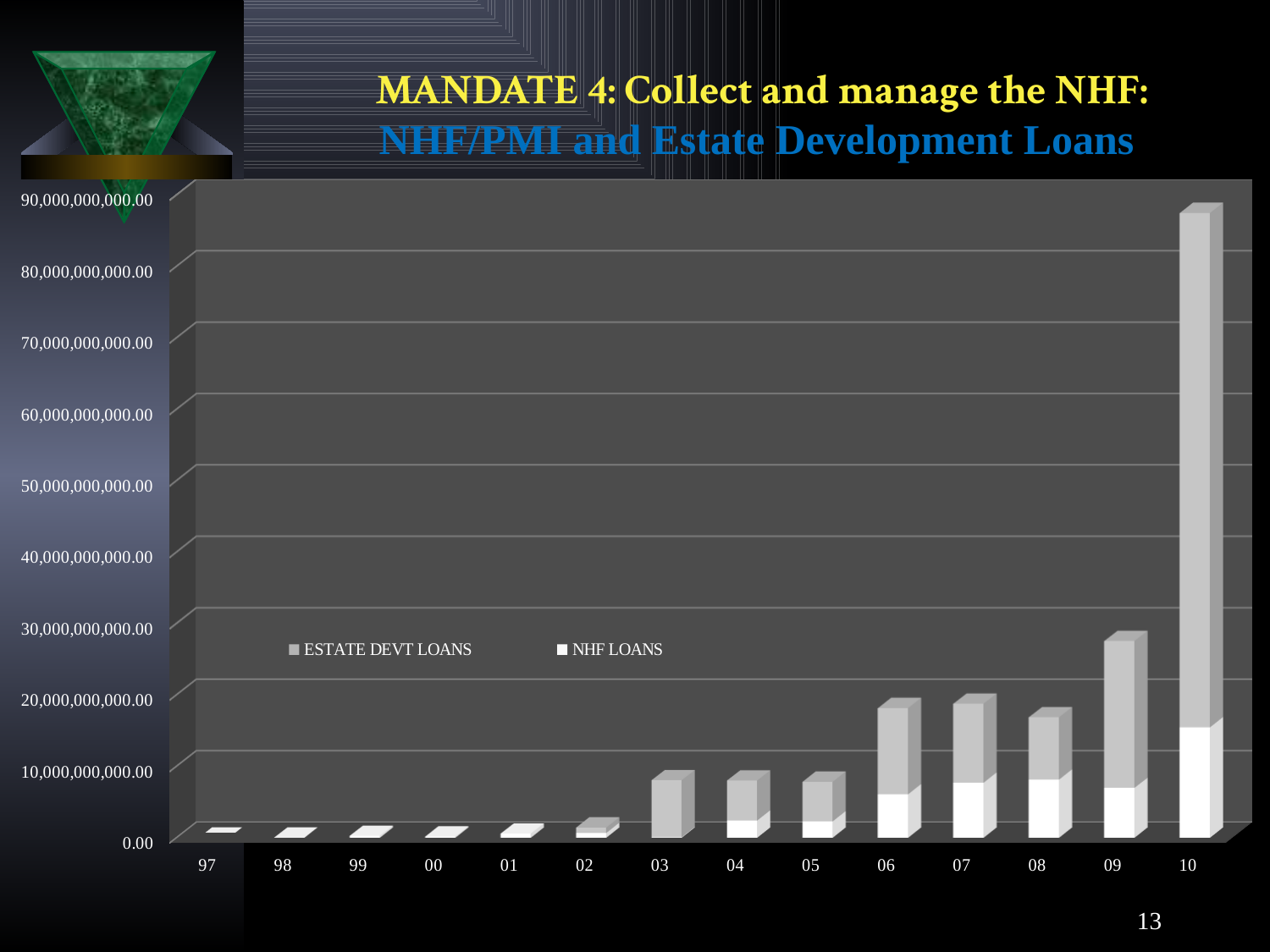

MANDATE 4: Collect and manage the NHF:
NHF/PMI and Estate Development Loans

[unsupported chart]

13